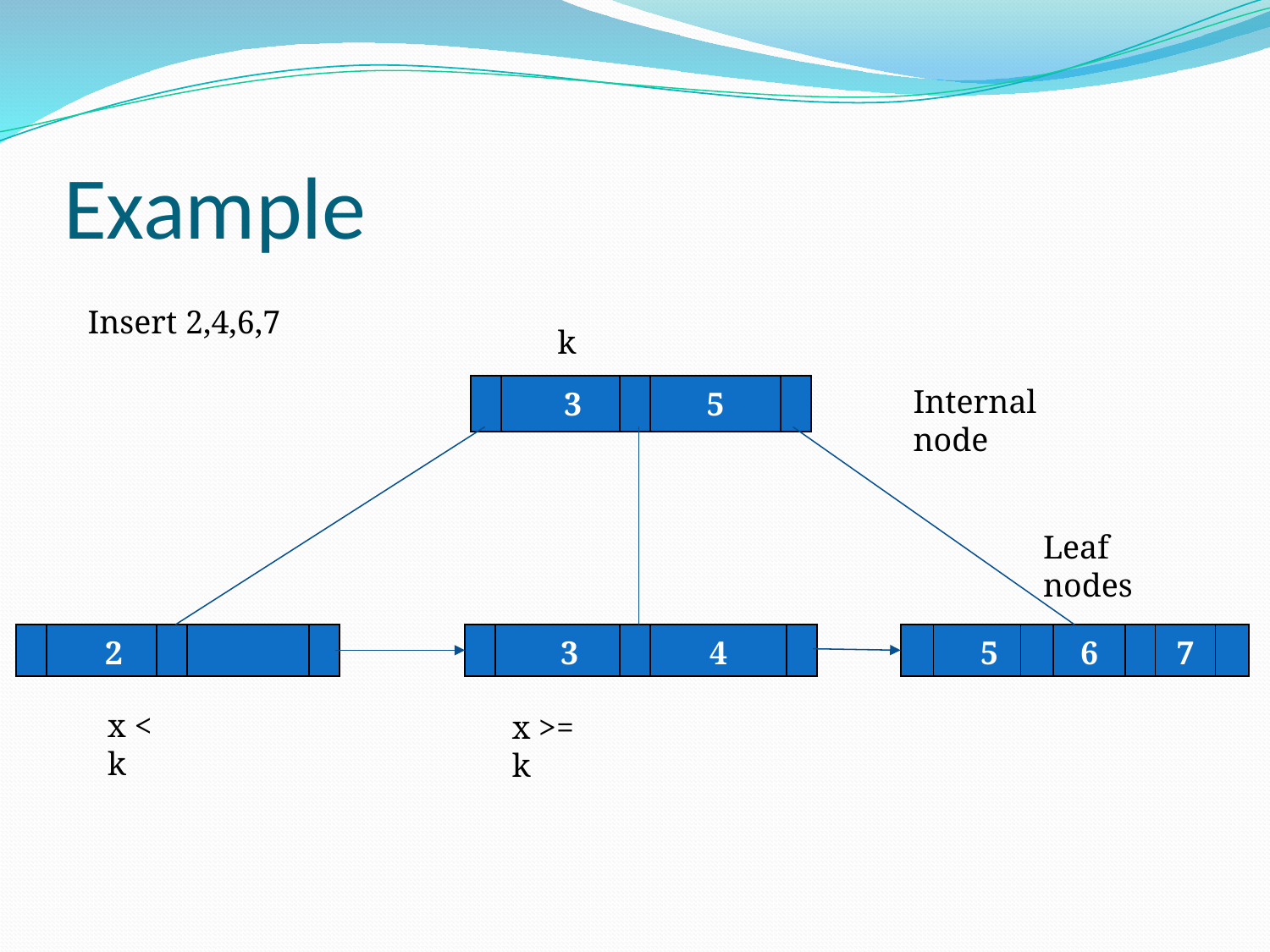

# Example
Insert 2,4,6,7
k
|  | 3 |  | 5 |  |
| --- | --- | --- | --- | --- |
Internal node
Leaf nodes
|  | 2 |  |  |  |
| --- | --- | --- | --- | --- |
|  | 3 |  | 4 |  |
| --- | --- | --- | --- | --- |
|  | 5 |  | 6 |  | 7 |  |
| --- | --- | --- | --- | --- | --- | --- |
x < k
x >= k